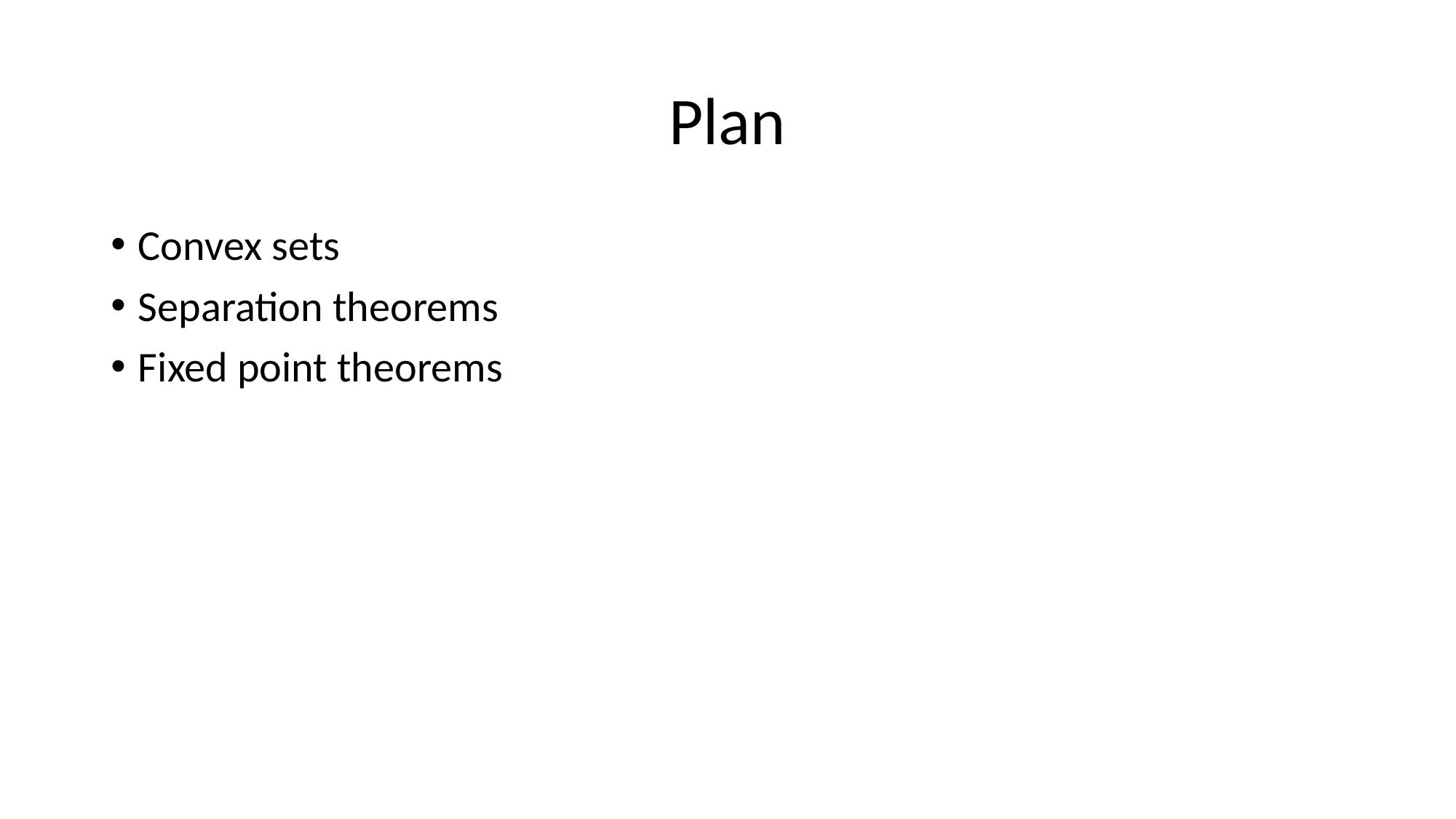

# Plan
Convex sets
Separation theorems
Fixed point theorems